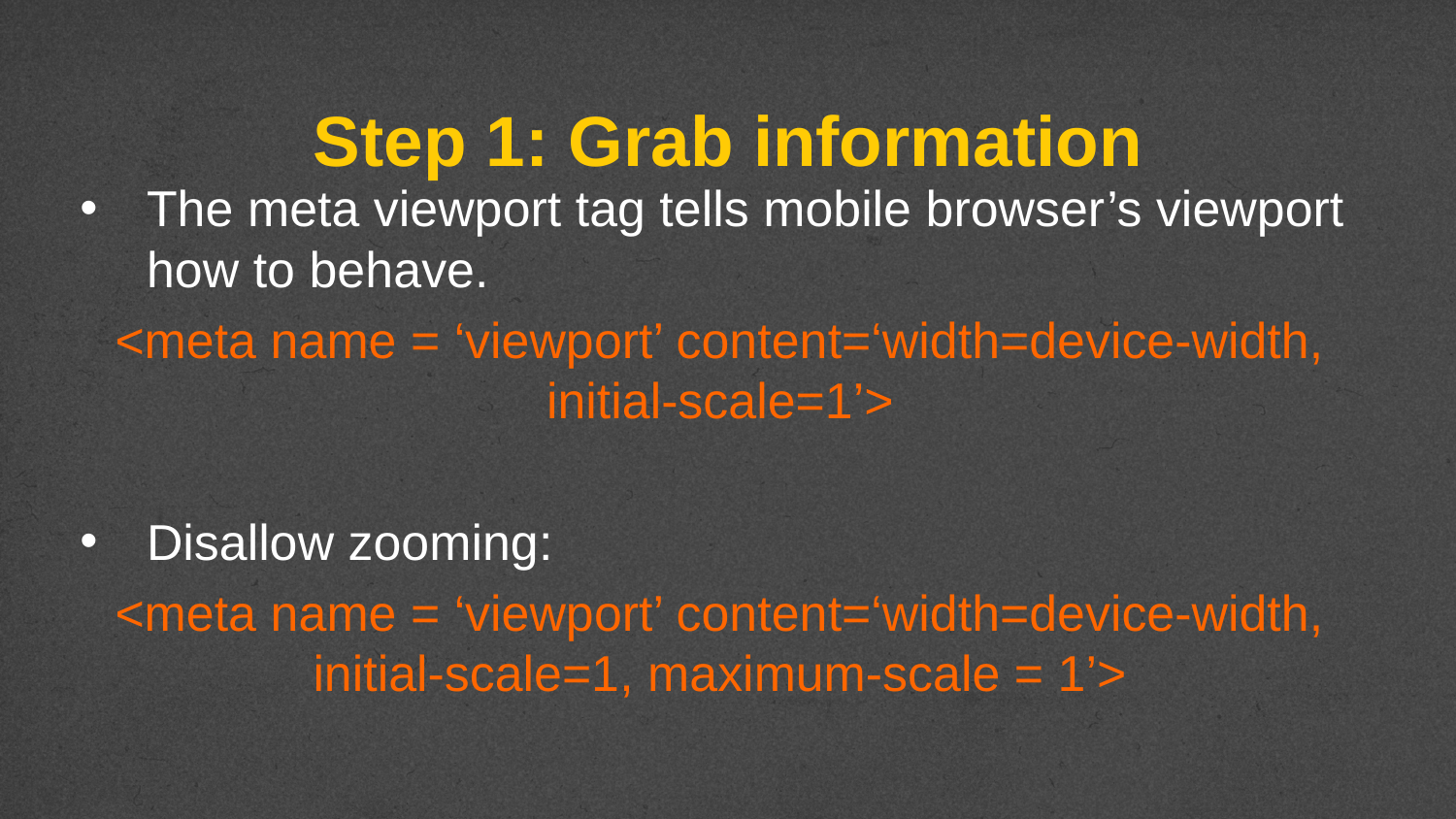

# Step 1: Grab information
The meta viewport tag tells mobile browser’s viewport how to behave.
<meta name = ‘viewport’ content=‘width=device-width, initial-scale=1’>

Disallow zooming:
<meta name = ‘viewport’ content=‘width=device-width, initial-scale=1, maximum-scale = 1’>